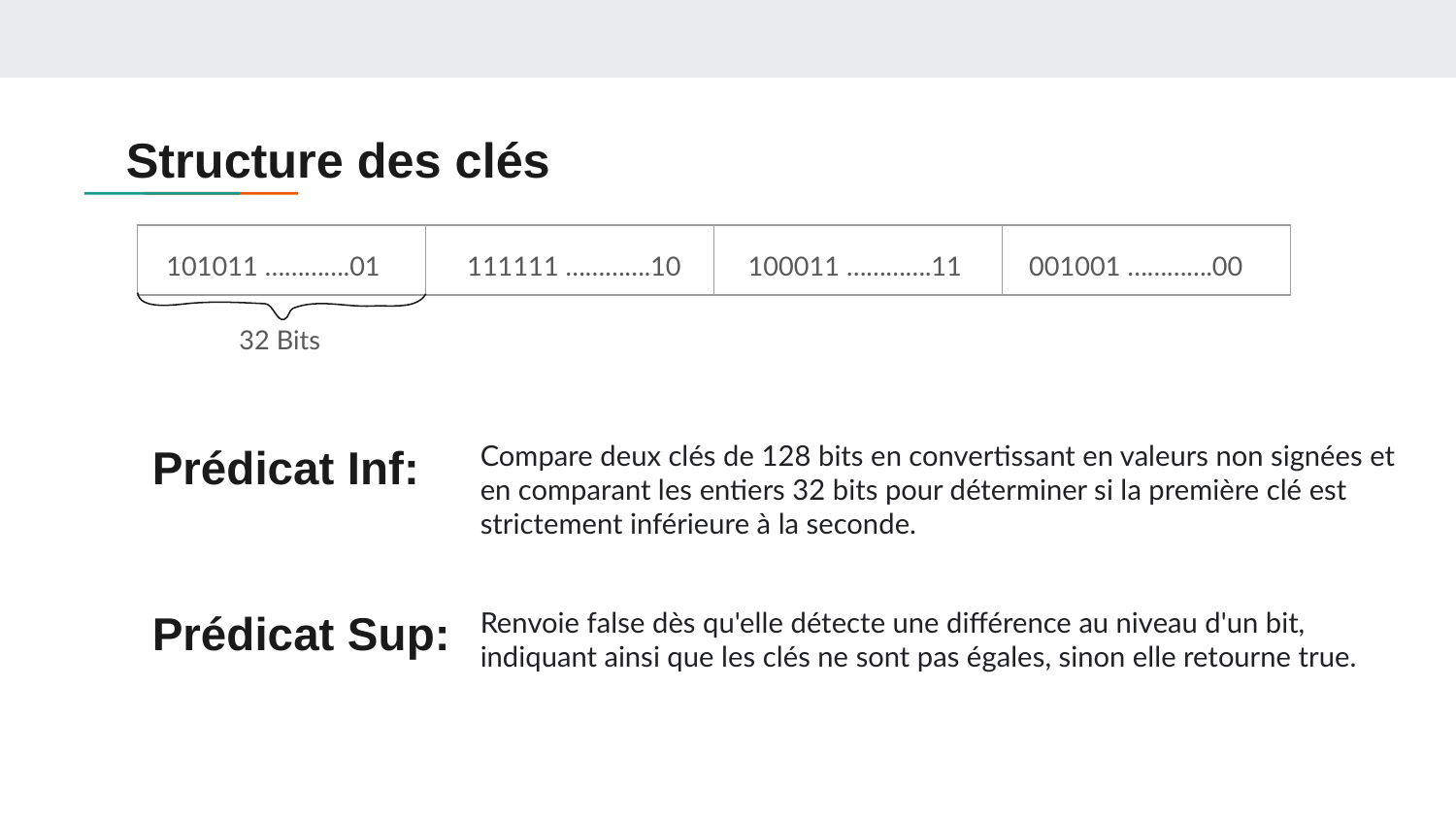

# Structure des clés
|  |  |  |  |
| --- | --- | --- | --- |
111111 ………….10
100011 ………….11
001001 ………….00
101011 ………….01

32 Bits
Prédicat Inf:
Compare deux clés de 128 bits en convertissant en valeurs non signées et en comparant les entiers 32 bits pour déterminer si la première clé est strictement inférieure à la seconde.
Prédicat Sup:
Renvoie false dès qu'elle détecte une différence au niveau d'un bit, indiquant ainsi que les clés ne sont pas égales, sinon elle retourne true.